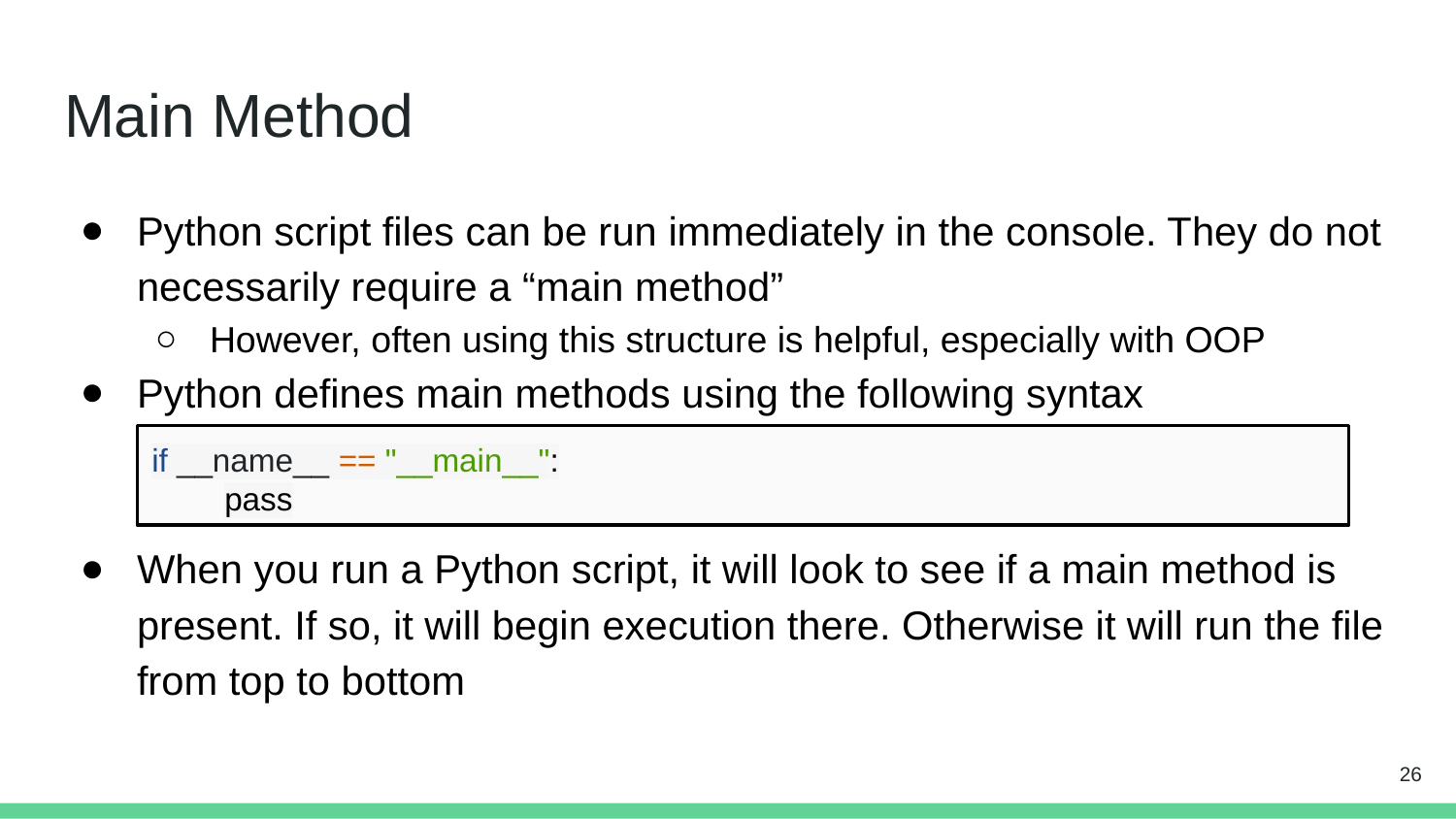

# Main Method
Python script files can be run immediately in the console. They do not necessarily require a “main method”
However, often using this structure is helpful, especially with OOP
Python defines main methods using the following syntax

When you run a Python script, it will look to see if a main method is present. If so, it will begin execution there. Otherwise it will run the file from top to bottom
if __name__ == "__main__":
pass

26